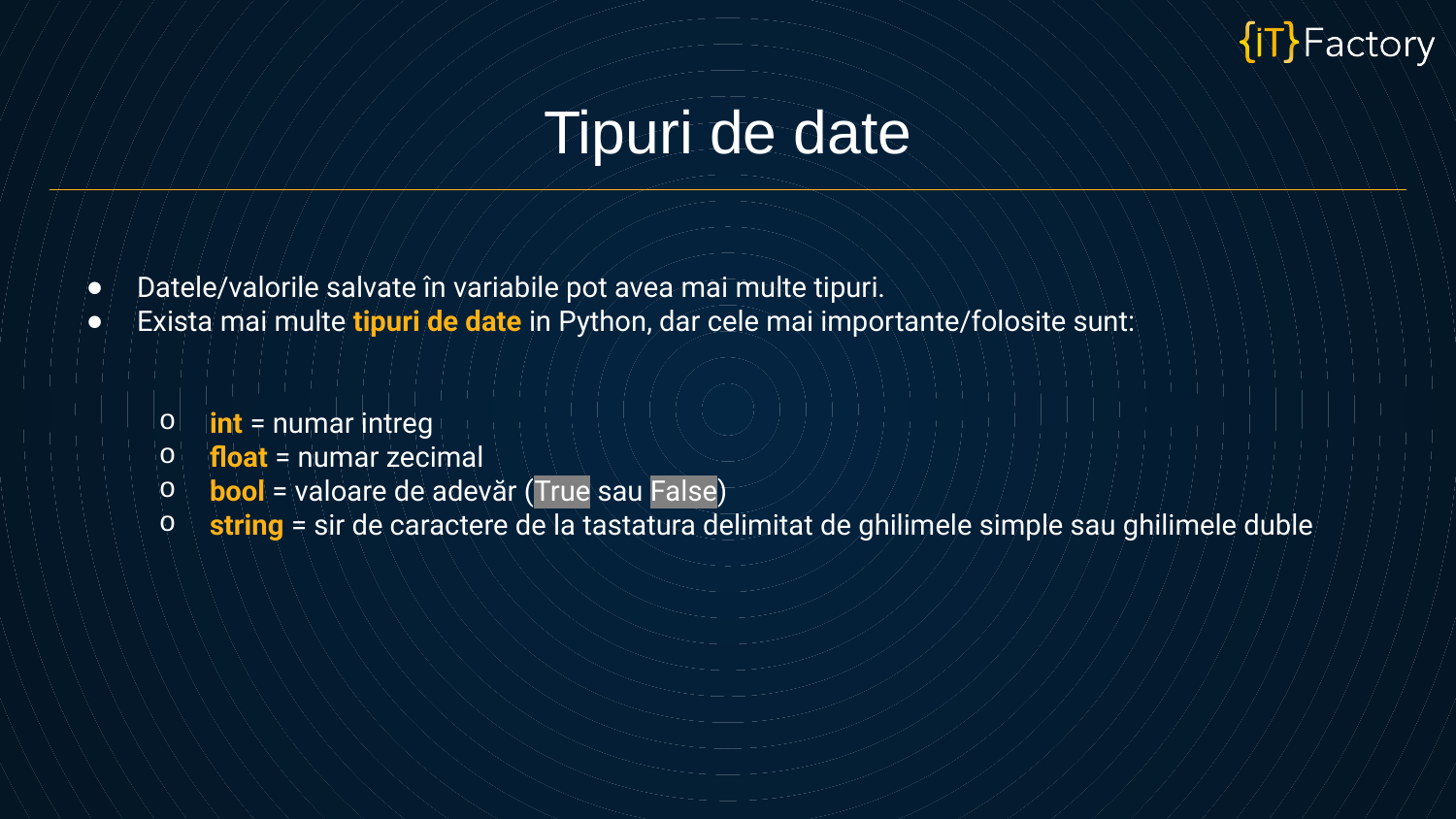

Tipuri de date
Datele/valorile salvate în variabile pot avea mai multe tipuri.
Exista mai multe tipuri de date in Python, dar cele mai importante/folosite sunt:

int = numar intreg
float = numar zecimal
bool = valoare de adevăr (True sau False)
string = sir de caractere de la tastatura delimitat de ghilimele simple sau ghilimele duble